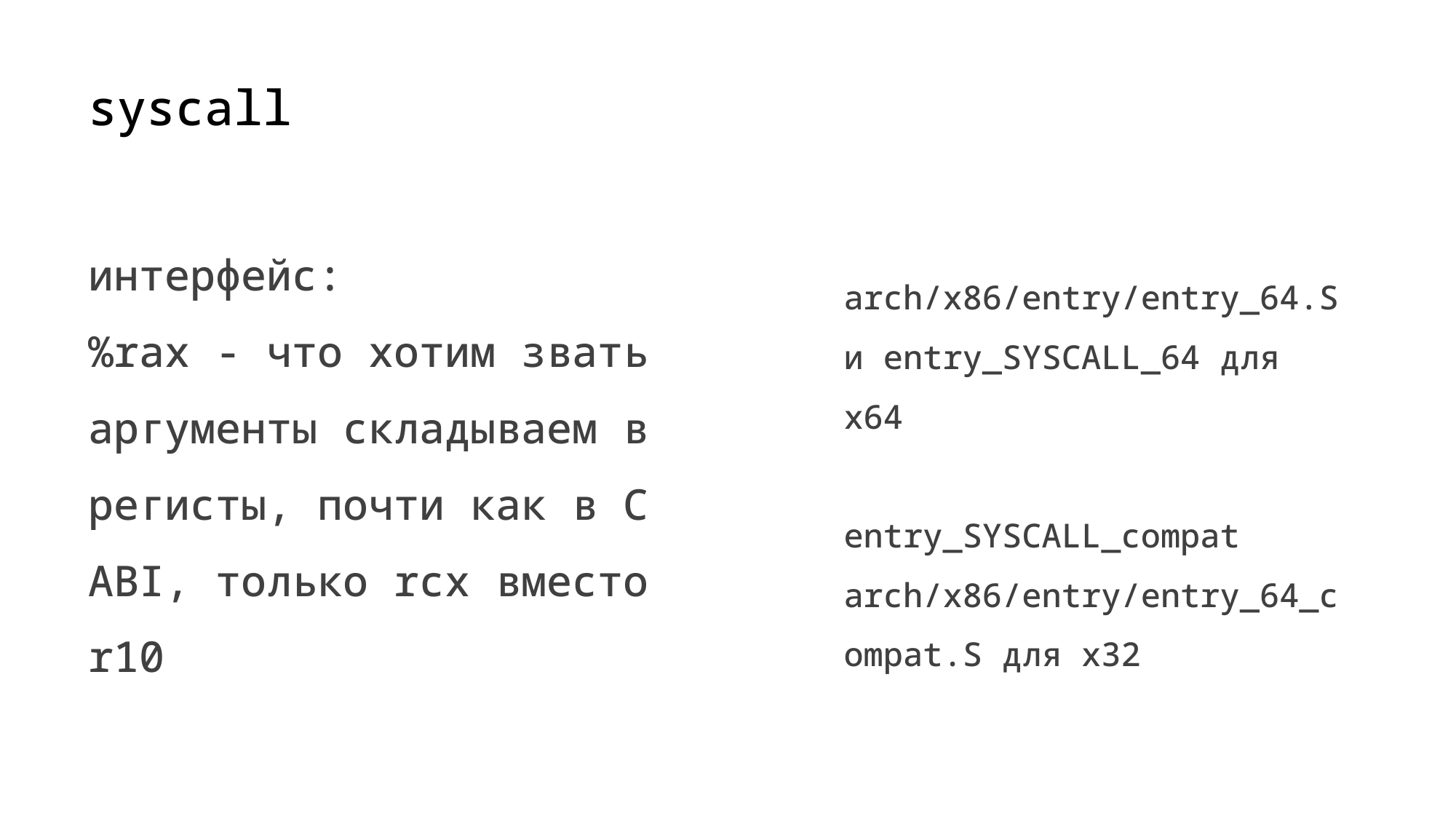

# syscall
интерфейс:
%rax - что хотим звать
аргументы складываем в регисты, почти как в C ABI, только rcx вместо r10
arch/x86/entry/entry_64.S
и entry_SYSCALL_64 для х64
entry_SYSCALL_compat
arch/x86/entry/entry_64_compat.S для х32